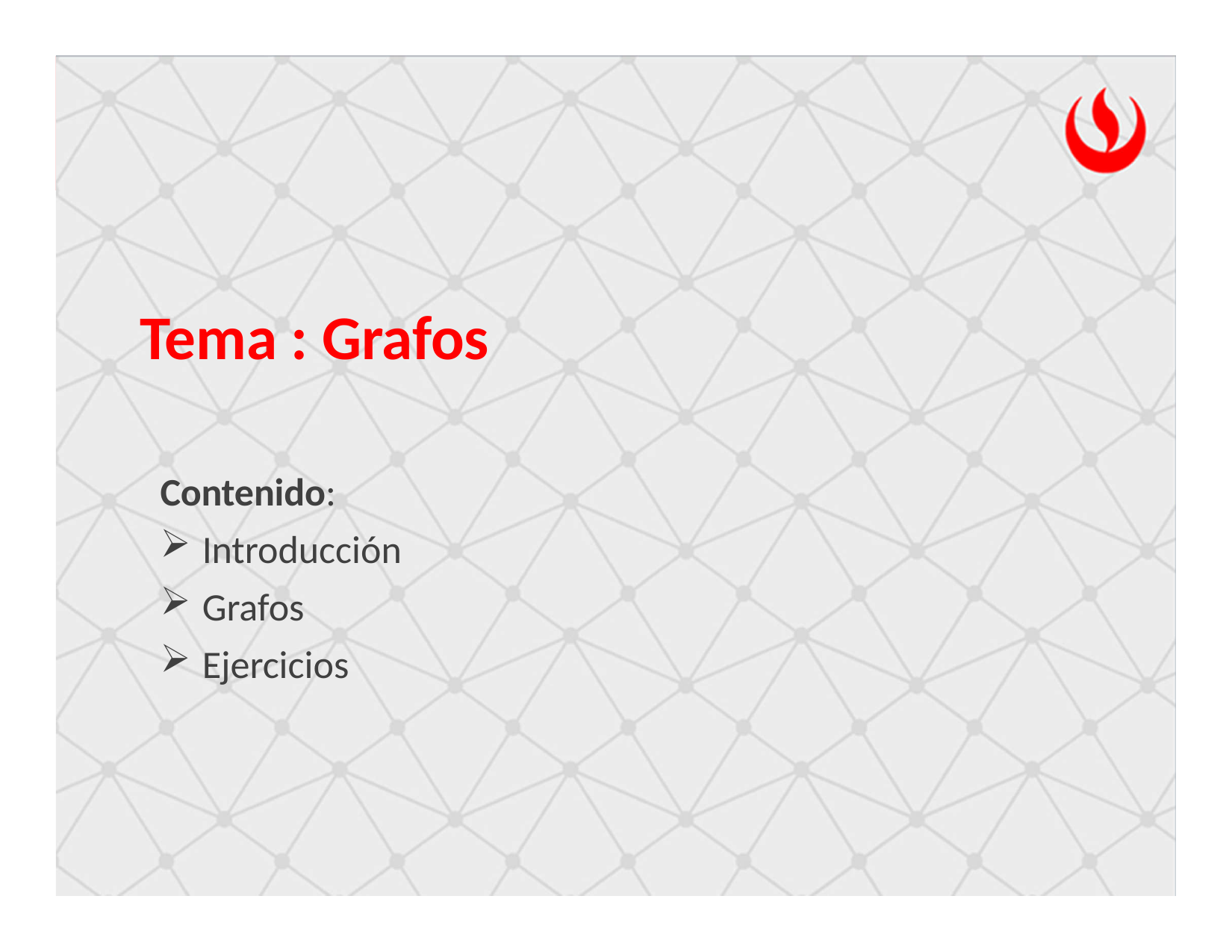

Tema : Grafos
Contenido:
Introducción
Grafos
Ejercicios